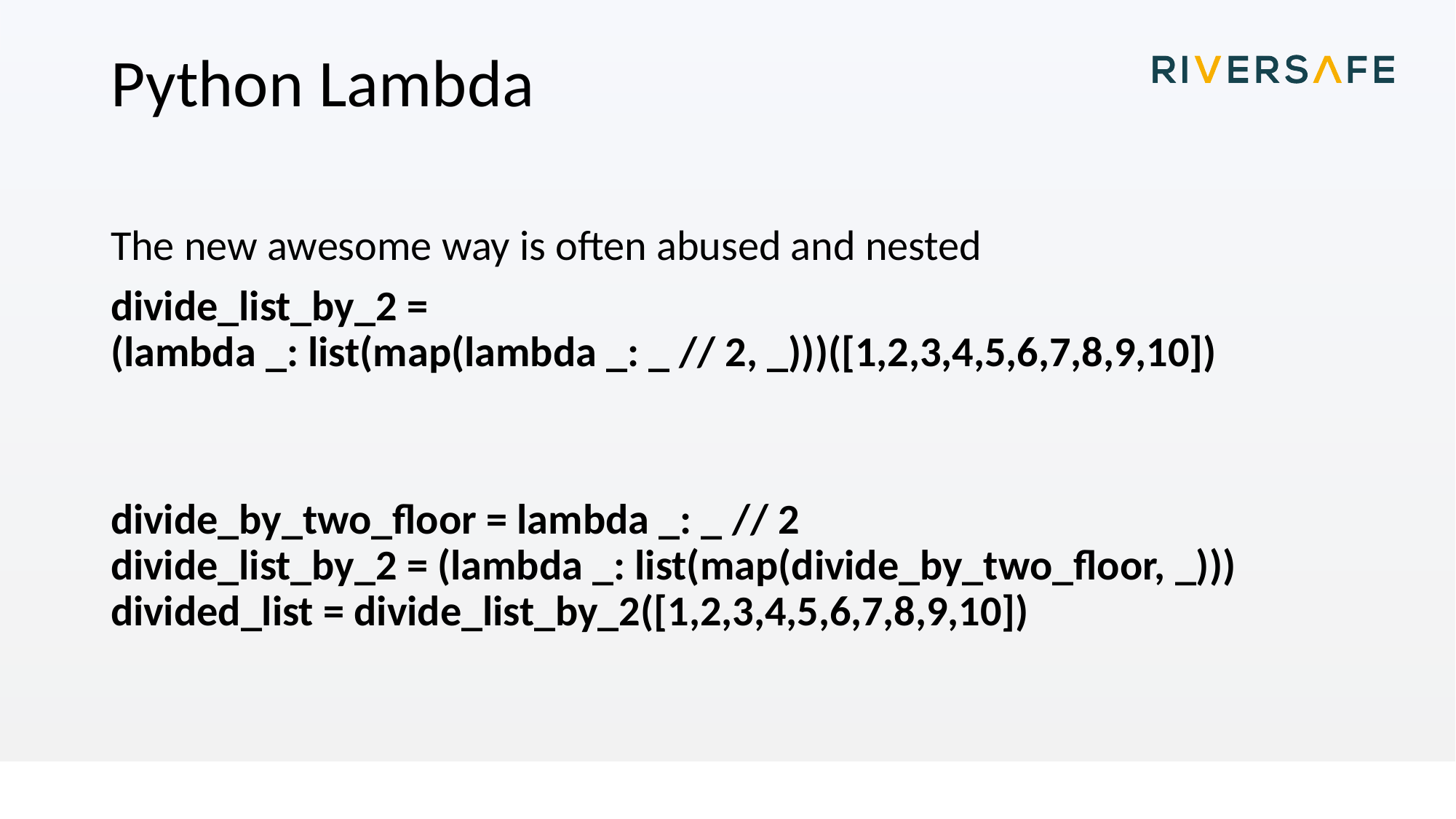

# Python Lambda
The new awesome way is often abused and nested
divide_list_by_2 =
(lambda _: list(map(lambda _: _ // 2, _)))([1,2,3,4,5,6,7,8,9,10])

divide_by_two_floor = lambda _: _ // 2
divide_list_by_2 = (lambda _: list(map(divide_by_two_floor, _)))
divided_list = divide_list_by_2([1,2,3,4,5,6,7,8,9,10])